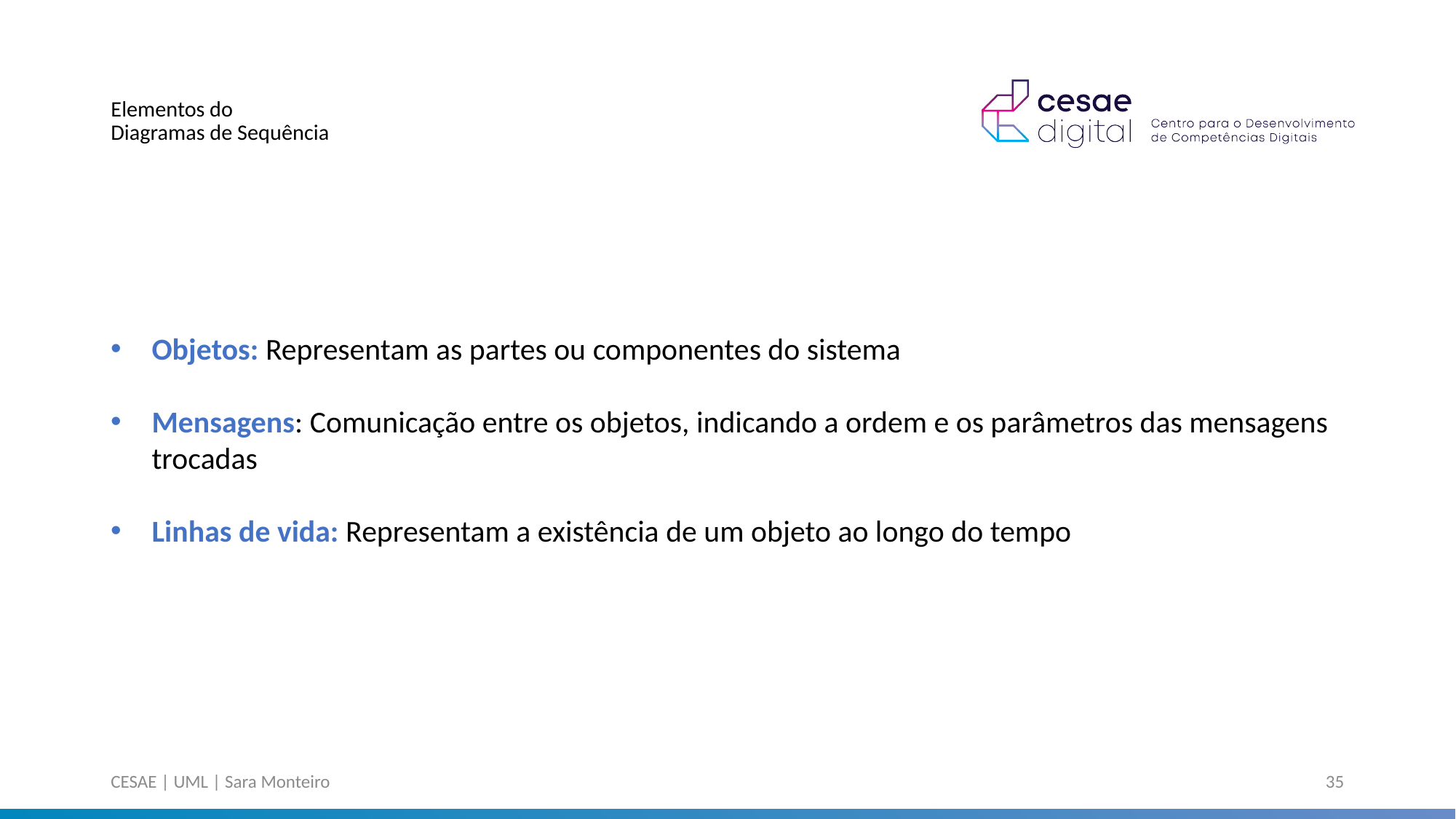

# Elementos do Diagramas de Sequência

Objetos: Representam as partes ou componentes do sistema

Mensagens: Comunicação entre os objetos, indicando a ordem e os parâmetros das mensagens trocadas

Linhas de vida: Representam a existência de um objeto ao longo do tempo
CESAE | UML | Sara Monteiro
35